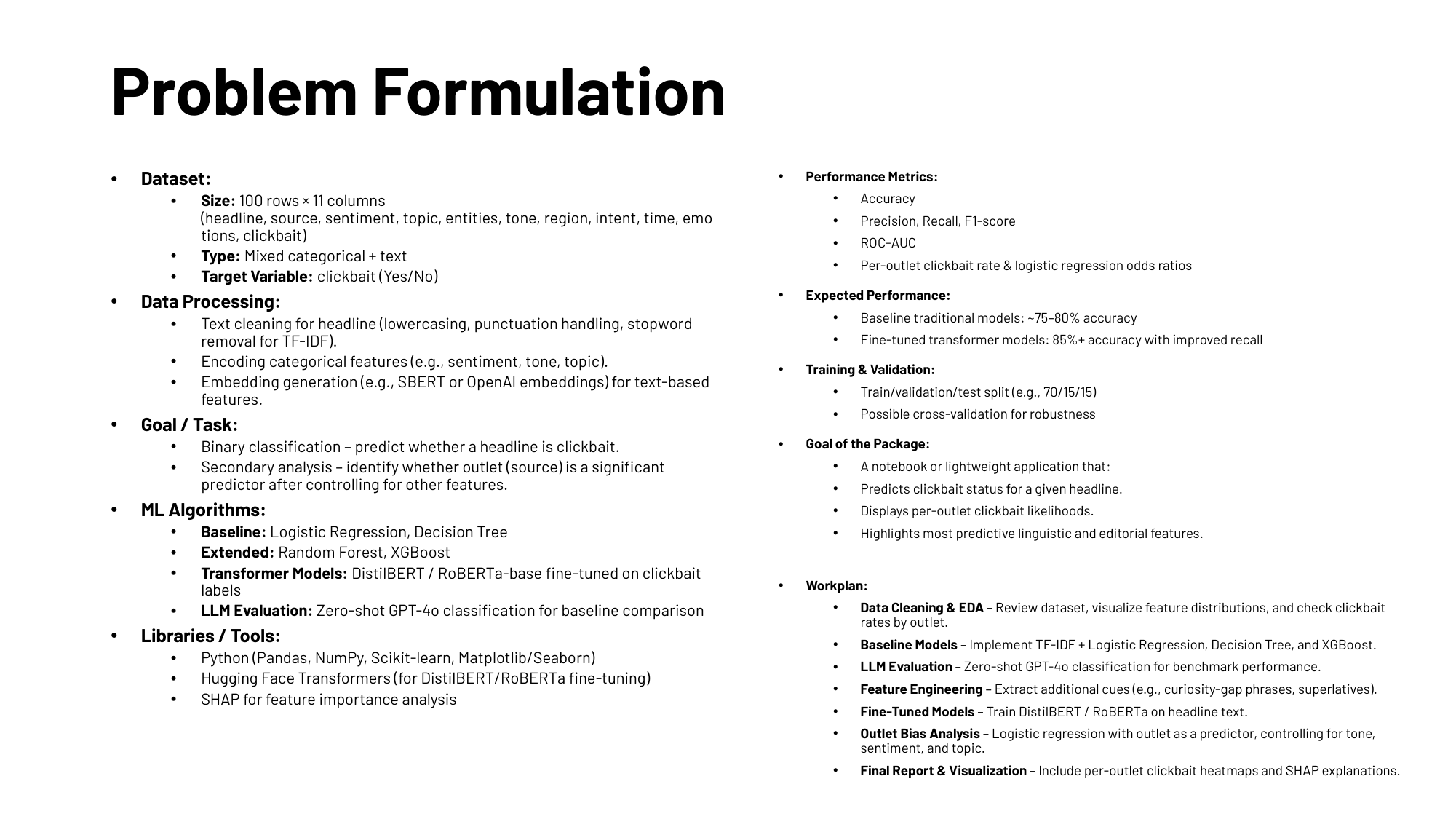

# Problem Formulation
Dataset:
Size: 100 rows × 11 columns (headline, source, sentiment, topic, entities, tone, region, intent, time, emotions, clickbait)
Type: Mixed categorical + text
Target Variable: clickbait (Yes/No)
Data Processing:
Text cleaning for headline (lowercasing, punctuation handling, stopword removal for TF-IDF).
Encoding categorical features (e.g., sentiment, tone, topic).
Embedding generation (e.g., SBERT or OpenAI embeddings) for text-based features.
Goal / Task:
Binary classification – predict whether a headline is clickbait.
Secondary analysis – identify whether outlet (source) is a significant predictor after controlling for other features.
ML Algorithms:
Baseline: Logistic Regression, Decision Tree
Extended: Random Forest, XGBoost
Transformer Models: DistilBERT / RoBERTa-base fine-tuned on clickbait labels
LLM Evaluation: Zero-shot GPT-4o classification for baseline comparison
Libraries / Tools:
Python (Pandas, NumPy, Scikit-learn, Matplotlib/Seaborn)
Hugging Face Transformers (for DistilBERT/RoBERTa fine-tuning)
SHAP for feature importance analysis

Performance Metrics:
Accuracy
Precision, Recall, F1-score
ROC-AUC
Per-outlet clickbait rate & logistic regression odds ratios
Expected Performance:
Baseline traditional models: ~75–80% accuracy
Fine-tuned transformer models: 85%+ accuracy with improved recall
Training & Validation:
Train/validation/test split (e.g., 70/15/15)
Possible cross-validation for robustness
Goal of the Package:
A notebook or lightweight application that:
Predicts clickbait status for a given headline.
Displays per-outlet clickbait likelihoods.
Highlights most predictive linguistic and editorial features.

Workplan:
Data Cleaning & EDA – Review dataset, visualize feature distributions, and check clickbait rates by outlet.
Baseline Models – Implement TF-IDF + Logistic Regression, Decision Tree, and XGBoost.
LLM Evaluation – Zero-shot GPT-4o classification for benchmark performance.
Feature Engineering – Extract additional cues (e.g., curiosity-gap phrases, superlatives).
Fine-Tuned Models – Train DistilBERT / RoBERTa on headline text.
Outlet Bias Analysis – Logistic regression with outlet as a predictor, controlling for tone, sentiment, and topic.
Final Report & Visualization – Include per-outlet clickbait heatmaps and SHAP explanations.